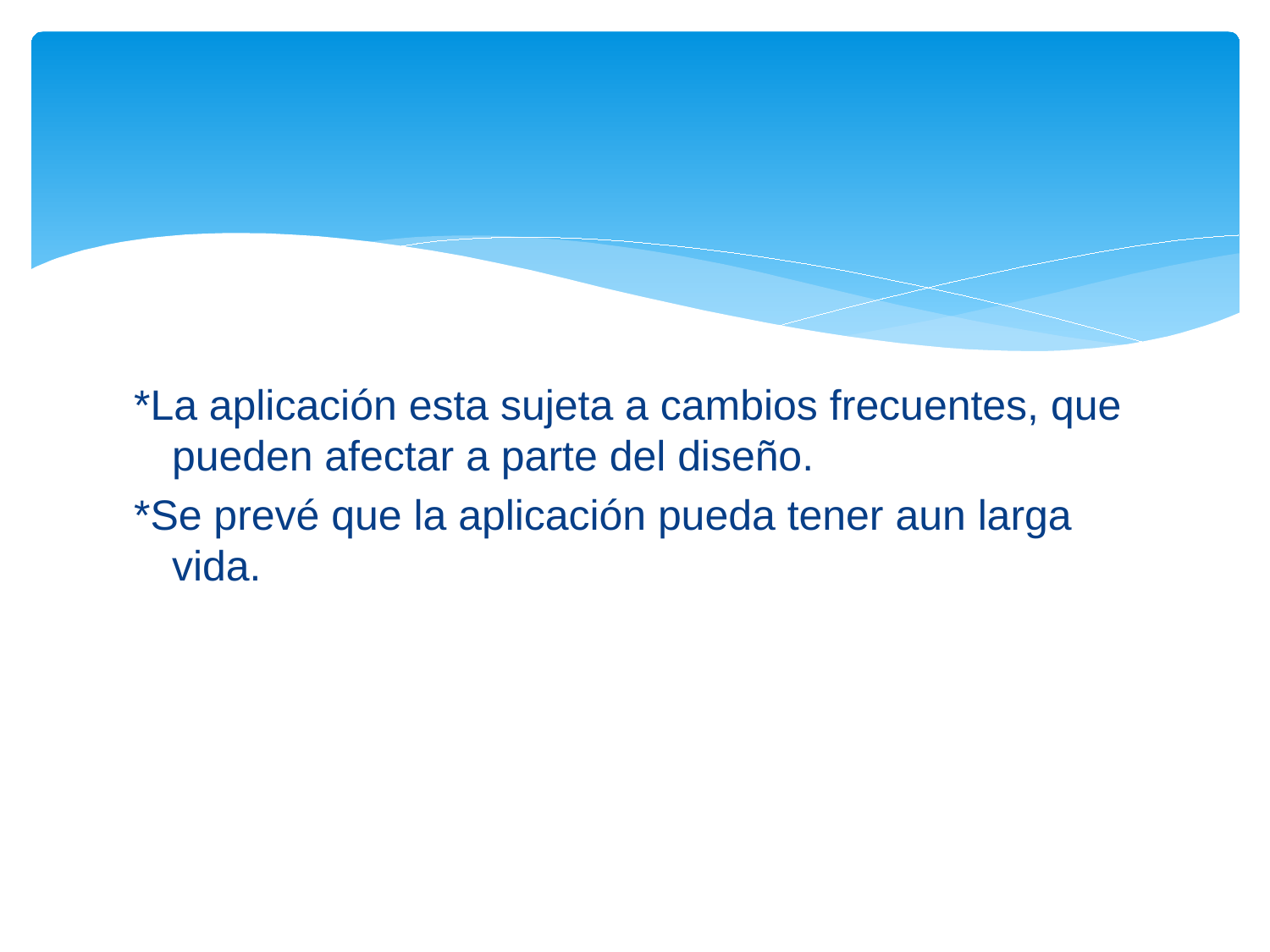

#
*La aplicación esta sujeta a cambios frecuentes, que pueden afectar a parte del diseño.
*Se prevé que la aplicación pueda tener aun larga vida.